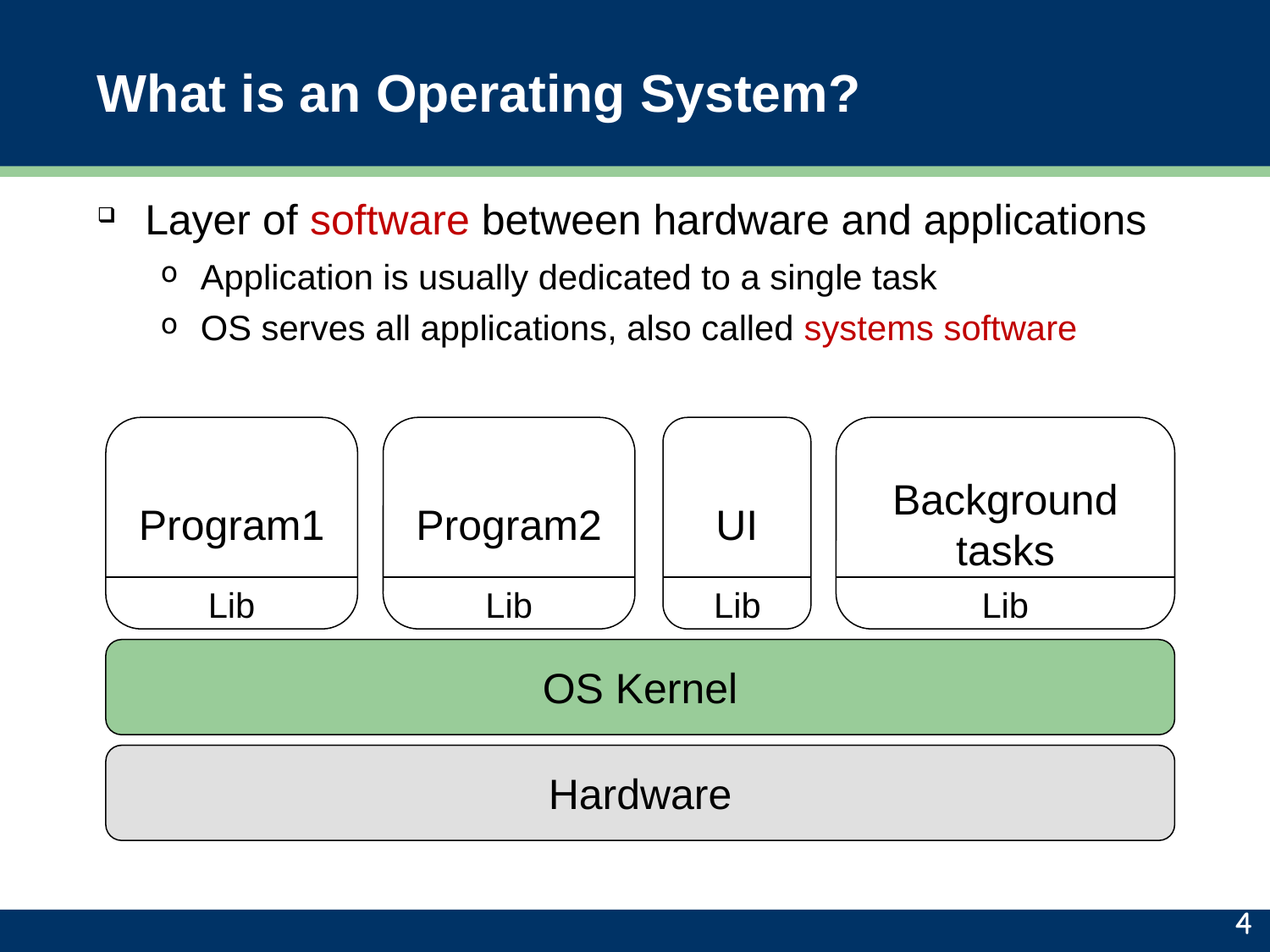

# What is an Operating System?
Layer of software between hardware and applications
Application is usually dedicated to a single task
OS serves all applications, also called systems software

Program1
Program2
UI
Background tasks
Lib
Lib
Lib
Lib
OS Kernel
Hardware
4